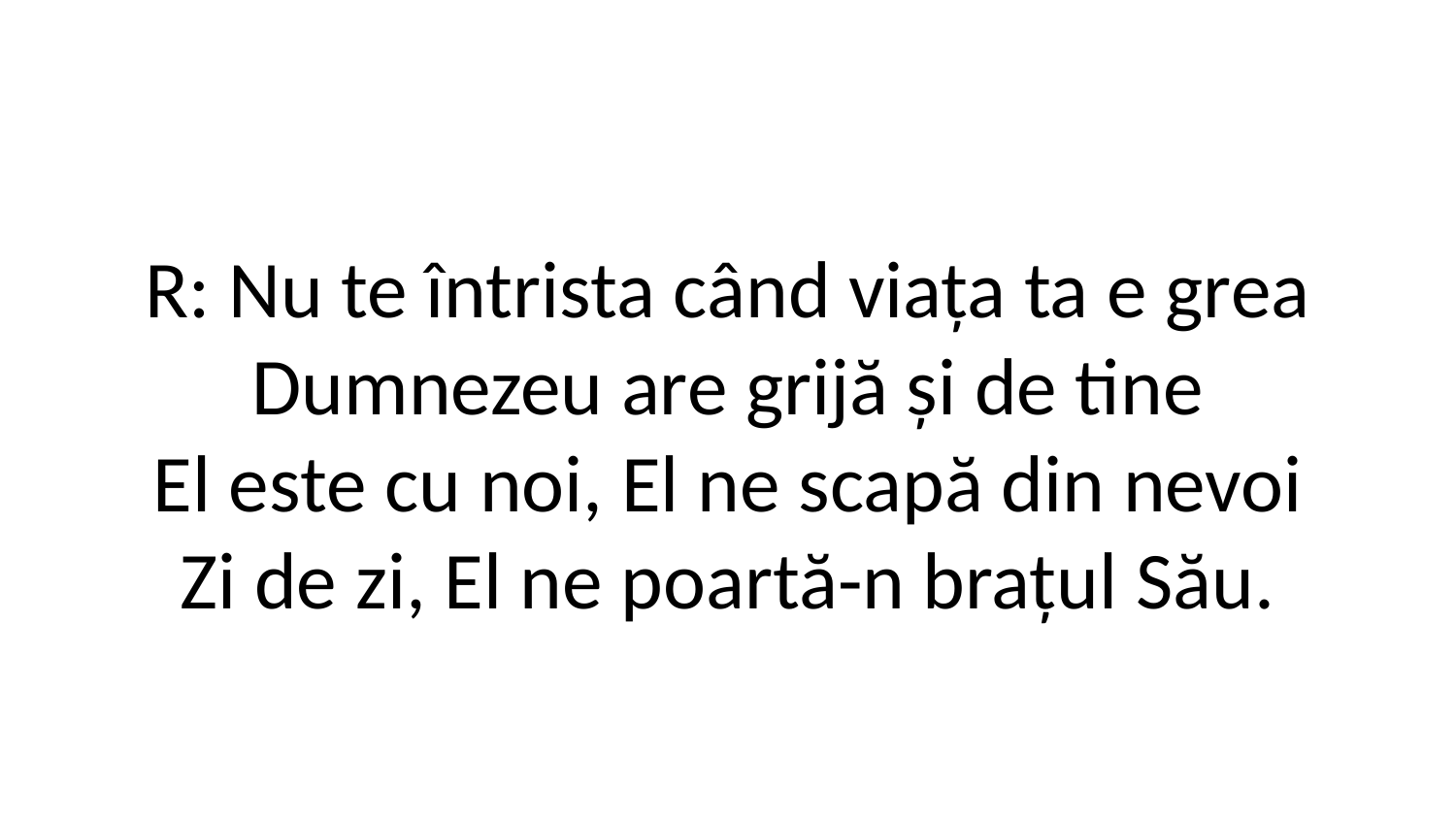

R: Nu te întrista când viața ta e grea
Dumnezeu are grijă și de tine
El este cu noi, El ne scapă din nevoi
Zi de zi, El ne poartă-n brațul Său.